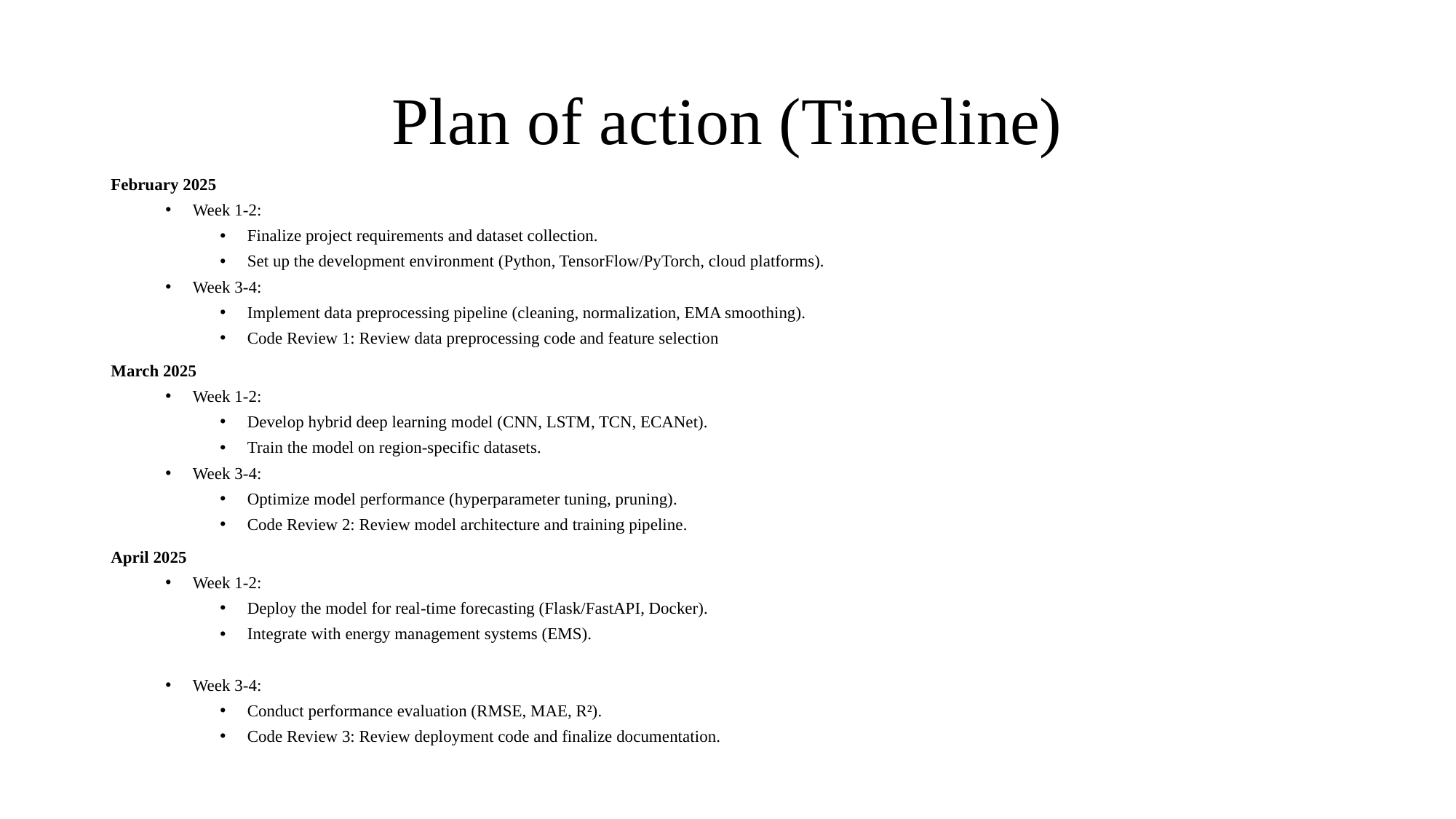

# Plan of action (Timeline)
February 2025
Week 1-2:
Finalize project requirements and dataset collection.
Set up the development environment (Python, TensorFlow/PyTorch, cloud platforms).
Week 3-4:
Implement data preprocessing pipeline (cleaning, normalization, EMA smoothing).
Code Review 1: Review data preprocessing code and feature selection
March 2025
Week 1-2:
Develop hybrid deep learning model (CNN, LSTM, TCN, ECANet).
Train the model on region-specific datasets.
Week 3-4:
Optimize model performance (hyperparameter tuning, pruning).
Code Review 2: Review model architecture and training pipeline.
April 2025
Week 1-2:
Deploy the model for real-time forecasting (Flask/FastAPI, Docker).
Integrate with energy management systems (EMS).

Week 3-4:
Conduct performance evaluation (RMSE, MAE, R²).
Code Review 3: Review deployment code and finalize documentation.